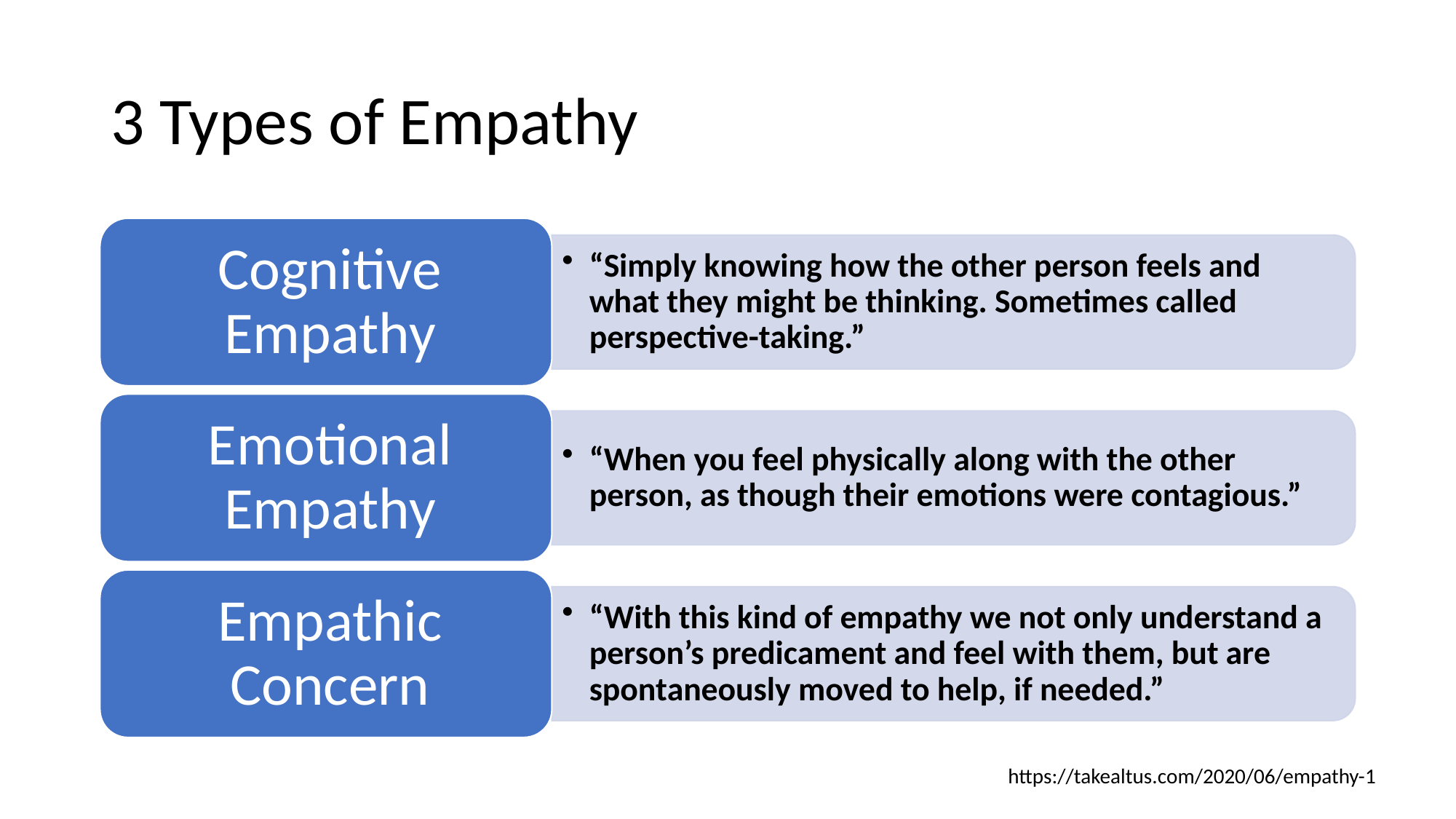

# 3 Types of Empathy
“Simply knowing how the other person feels and what they might be thinking. Sometimes called perspective-taking.”
Cognitive Empathy
“When you feel physically along with the other person, as though their emotions were contagious.”
Emotional Empathy
“With this kind of empathy we not only understand a person’s predicament and feel with them, but are spontaneously moved to help, if needed.”
Empathic Concern
https://takealtus.com/2020/06/empathy-1